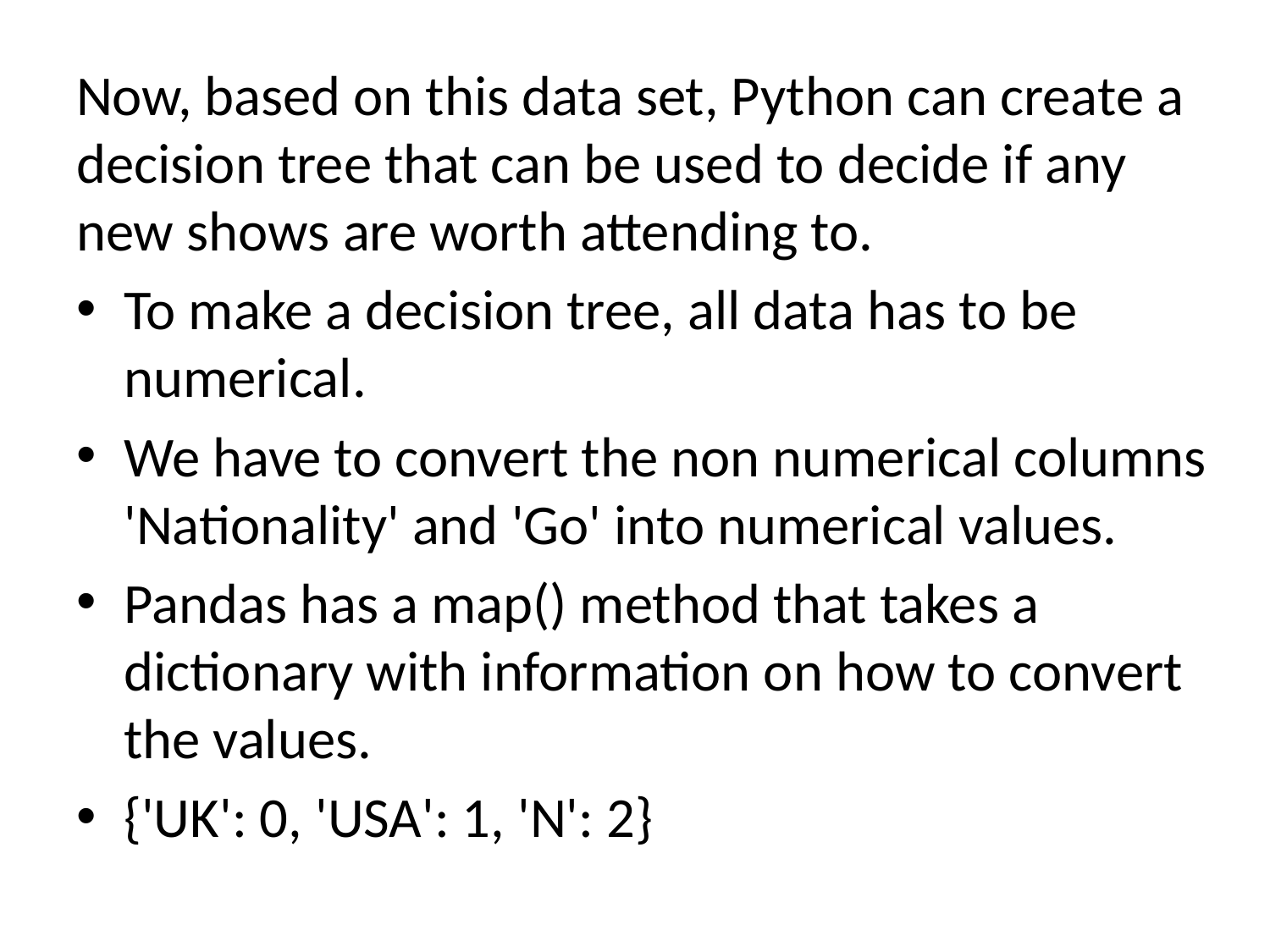

#
Now, based on this data set, Python can create a decision tree that can be used to decide if any new shows are worth attending to.
To make a decision tree, all data has to be numerical.
We have to convert the non numerical columns 'Nationality' and 'Go' into numerical values.
Pandas has a map() method that takes a dictionary with information on how to convert the values.
{'UK': 0, 'USA': 1, 'N': 2}